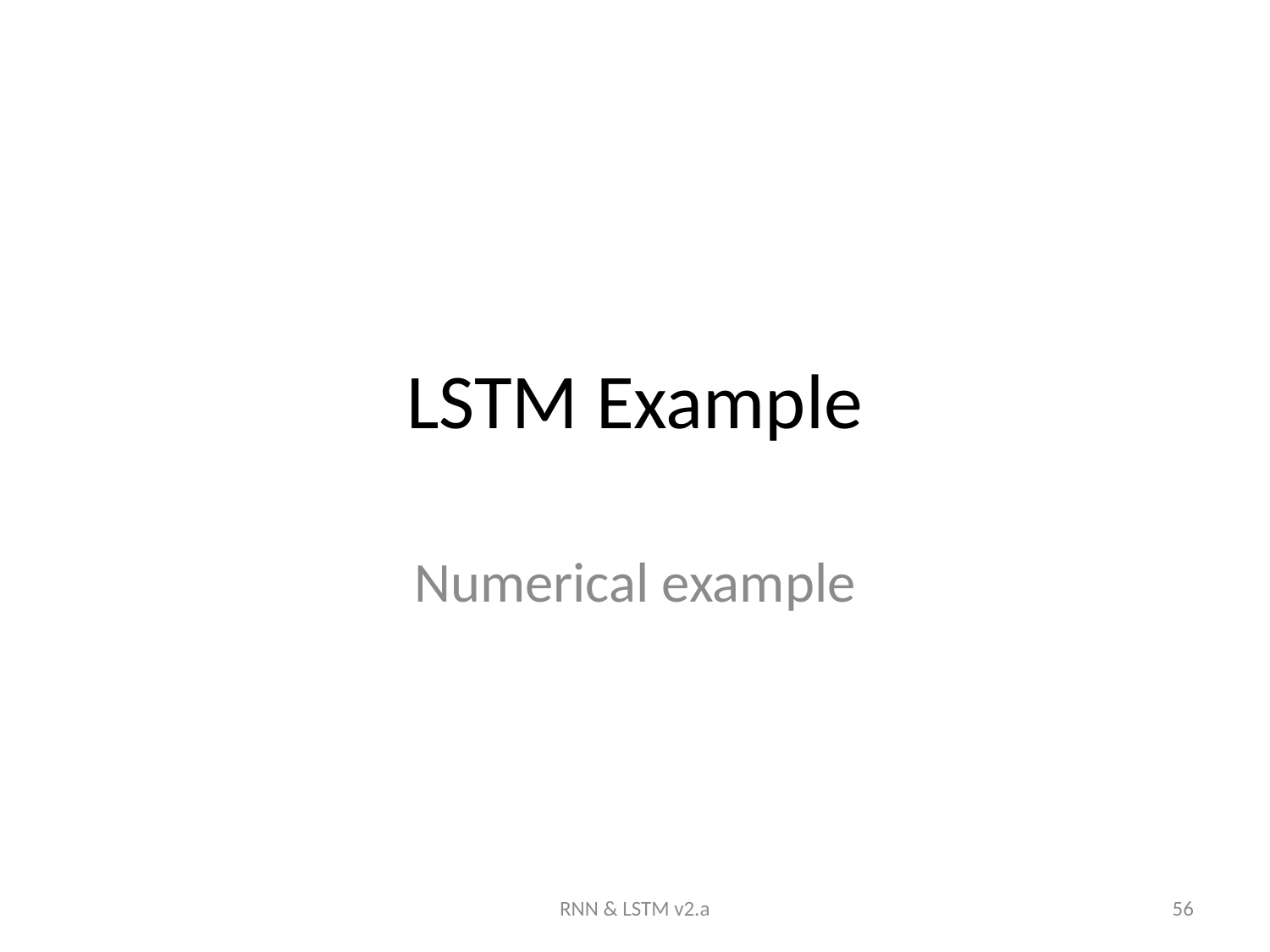

# LSTM Example
Numerical example
RNN & LSTM v2.a
56